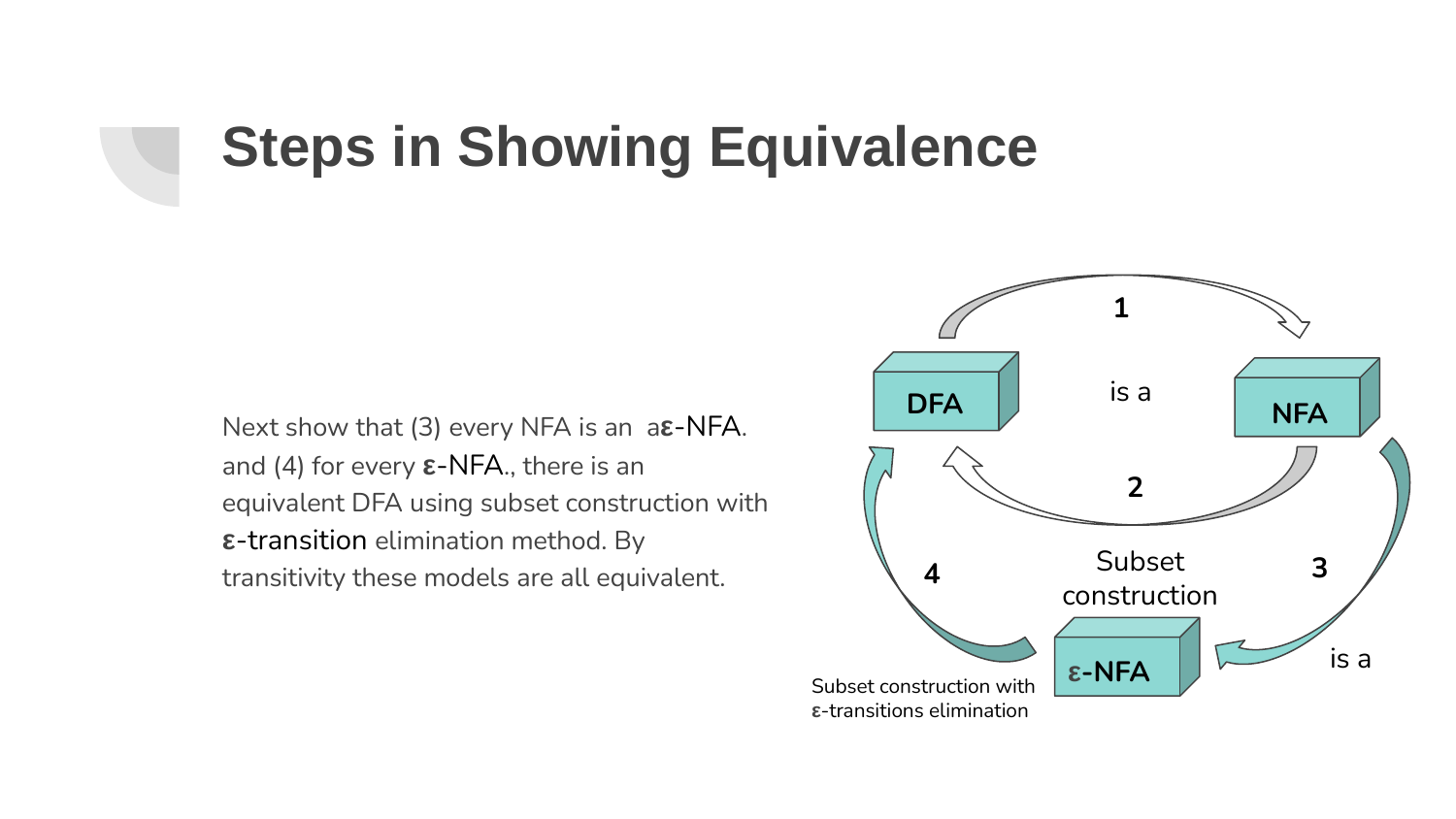

# Steps in Showing Equivalence

1

is a
DFA
NFA
Next show that (3) every NFA is an  aε-NFA. and (4) for every ε-NFA., there is an equivalent DFA using subset construction with ε-transition elimination method. By transitivity these models are all equivalent.

2
Subset construction
3
4

is a
ε-NFA
Subset construction with ε-transitions elimination